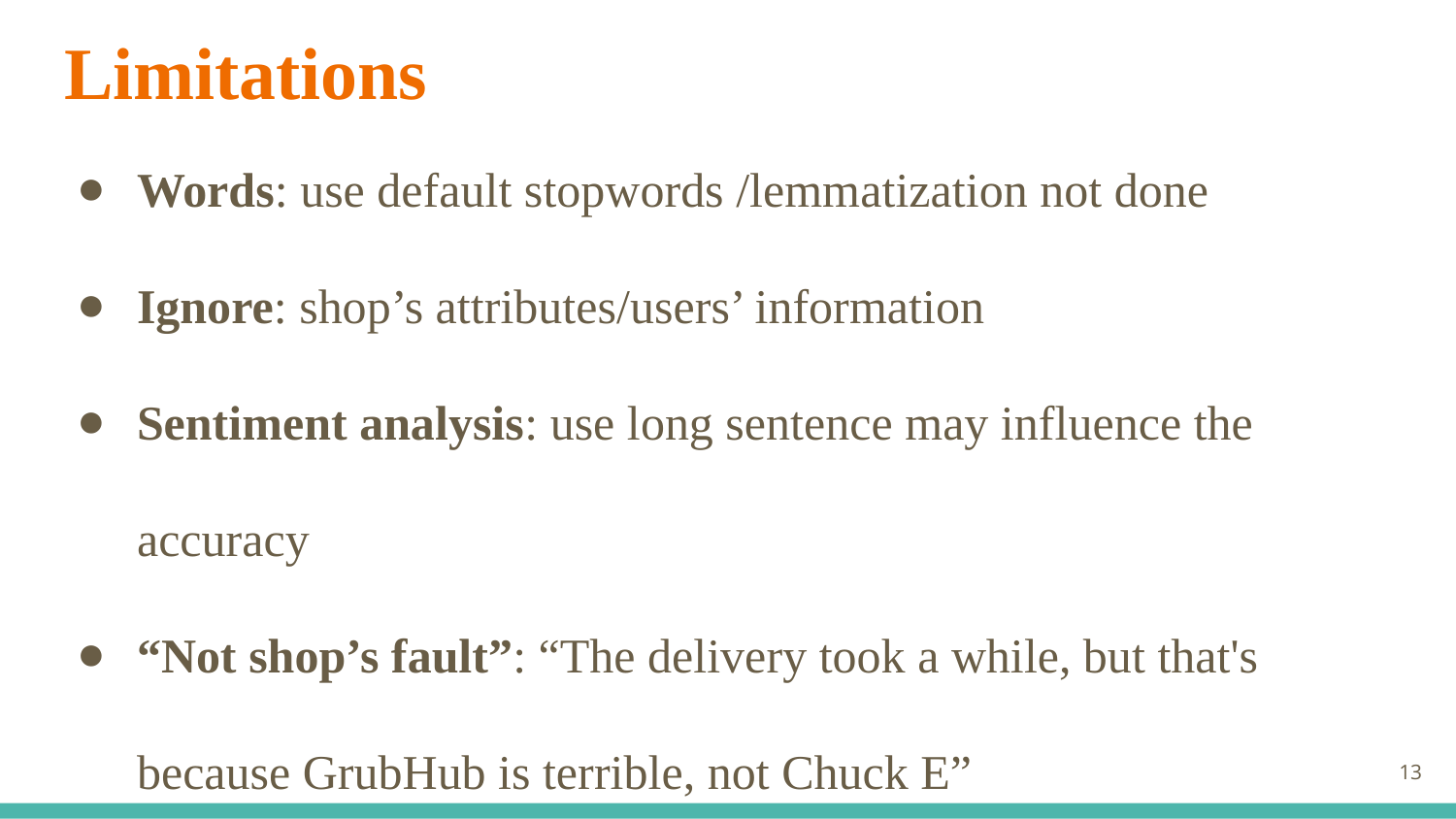

# Limitations

Words: use default stopwords /lemmatization not done
Ignore: shop’s attributes/users’ information
Sentiment analysis: use long sentence may influence the accuracy
“Not shop’s fault”: “The delivery took a while, but that's because GrubHub is terrible, not Chuck E”
13